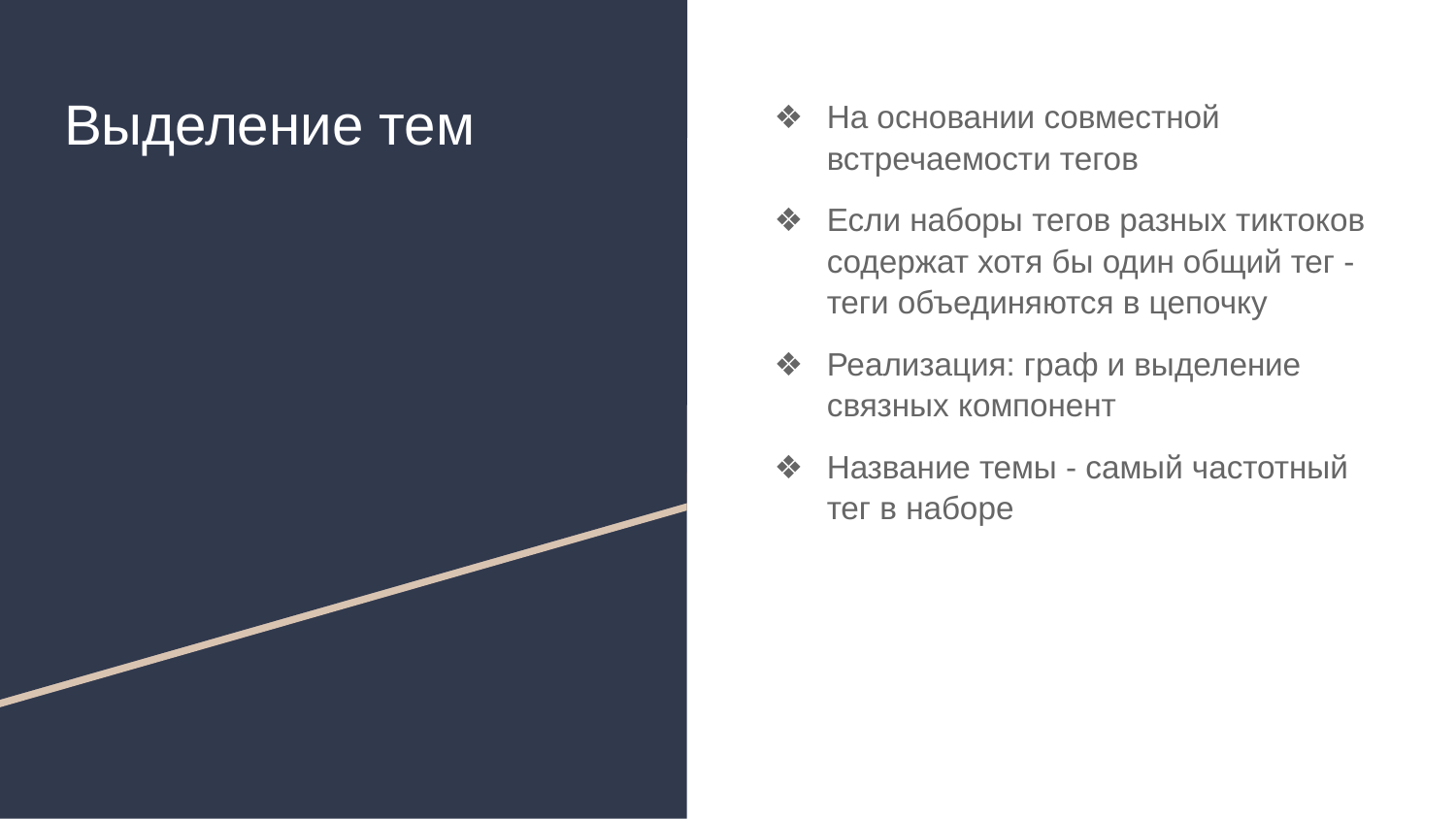

# Выделение тем
На основании совместной встречаемости тегов
Если наборы тегов разных тиктоков содержат хотя бы один общий тег - теги объединяются в цепочку
Реализация: граф и выделение связных компонент
Название темы - самый частотный тег в наборе